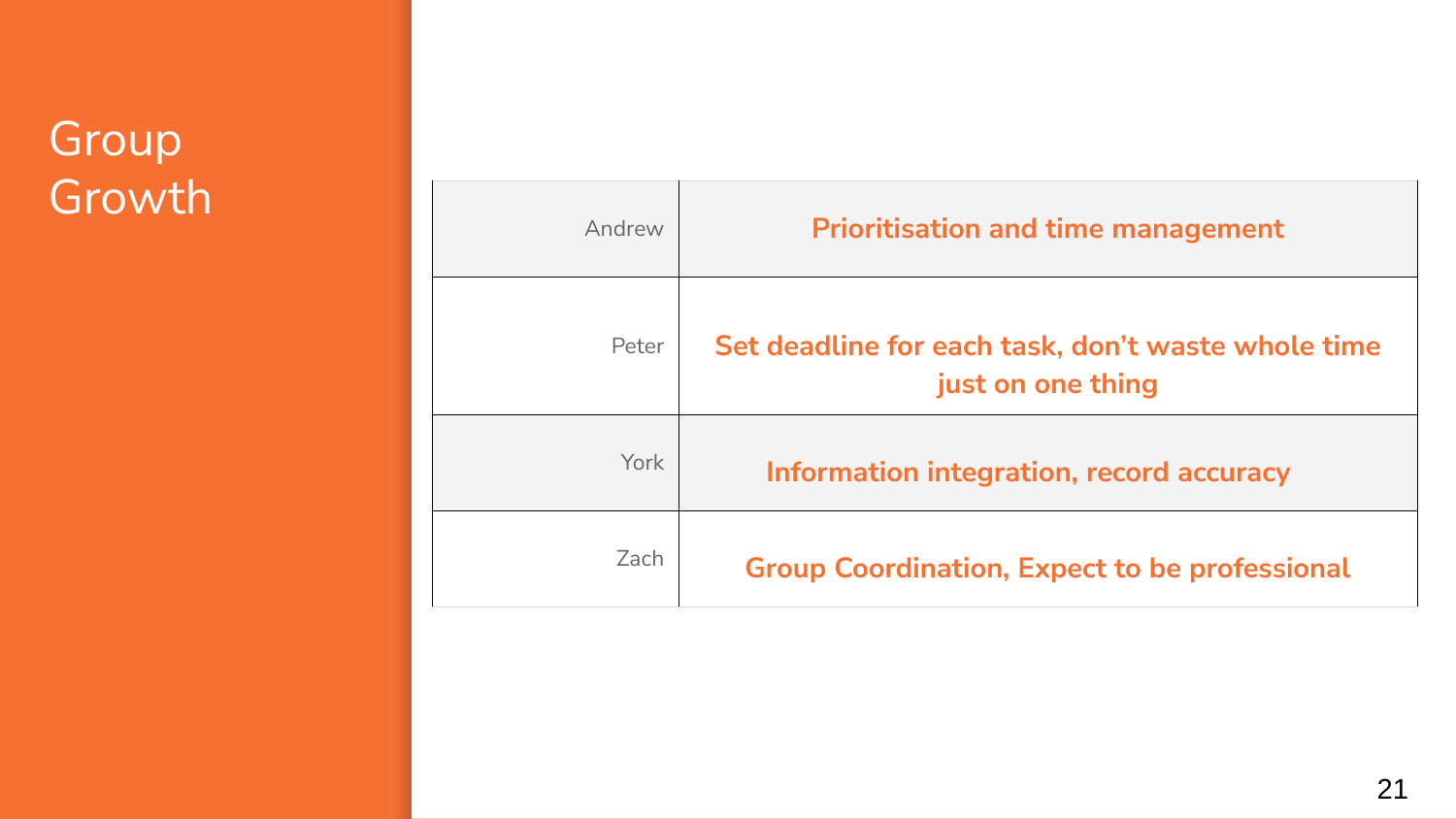

# Group Growth
| Andrew | Prioritisation and time management |  |  |
| --- | --- | --- | --- |
| Peter | Set deadline for each task, don’t waste whole time just on one thing |  |  |
| York | Information integration, record accuracy |  |  |
| Zach | Group Coordination, Expect to be professional |  |  |
21